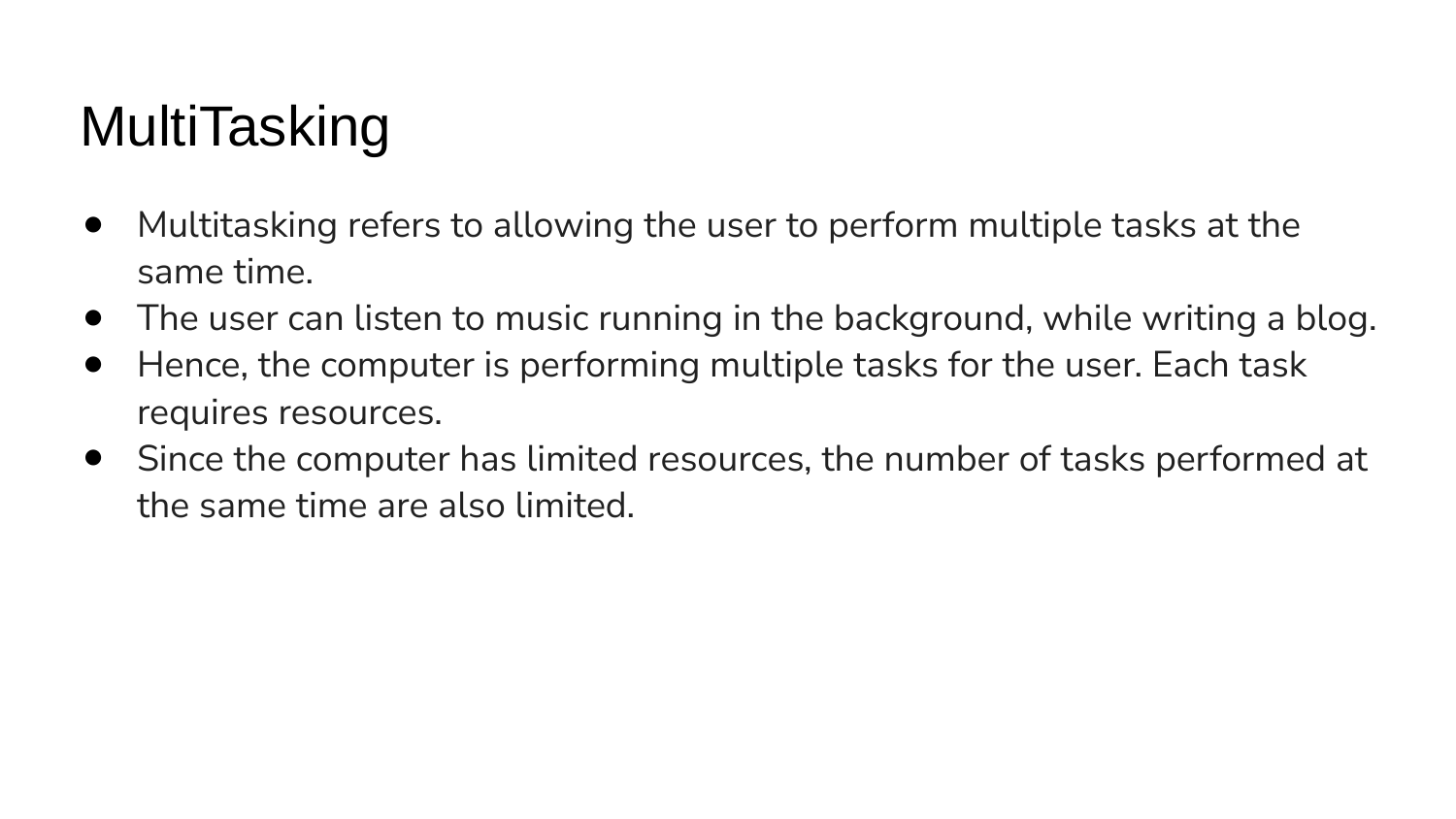

MultiTasking
Multitasking refers to allowing the user to perform multiple tasks at the same time.
The user can listen to music running in the background, while writing a blog.
Hence, the computer is performing multiple tasks for the user. Each task requires resources.
Since the computer has limited resources, the number of tasks performed at the same time are also limited.